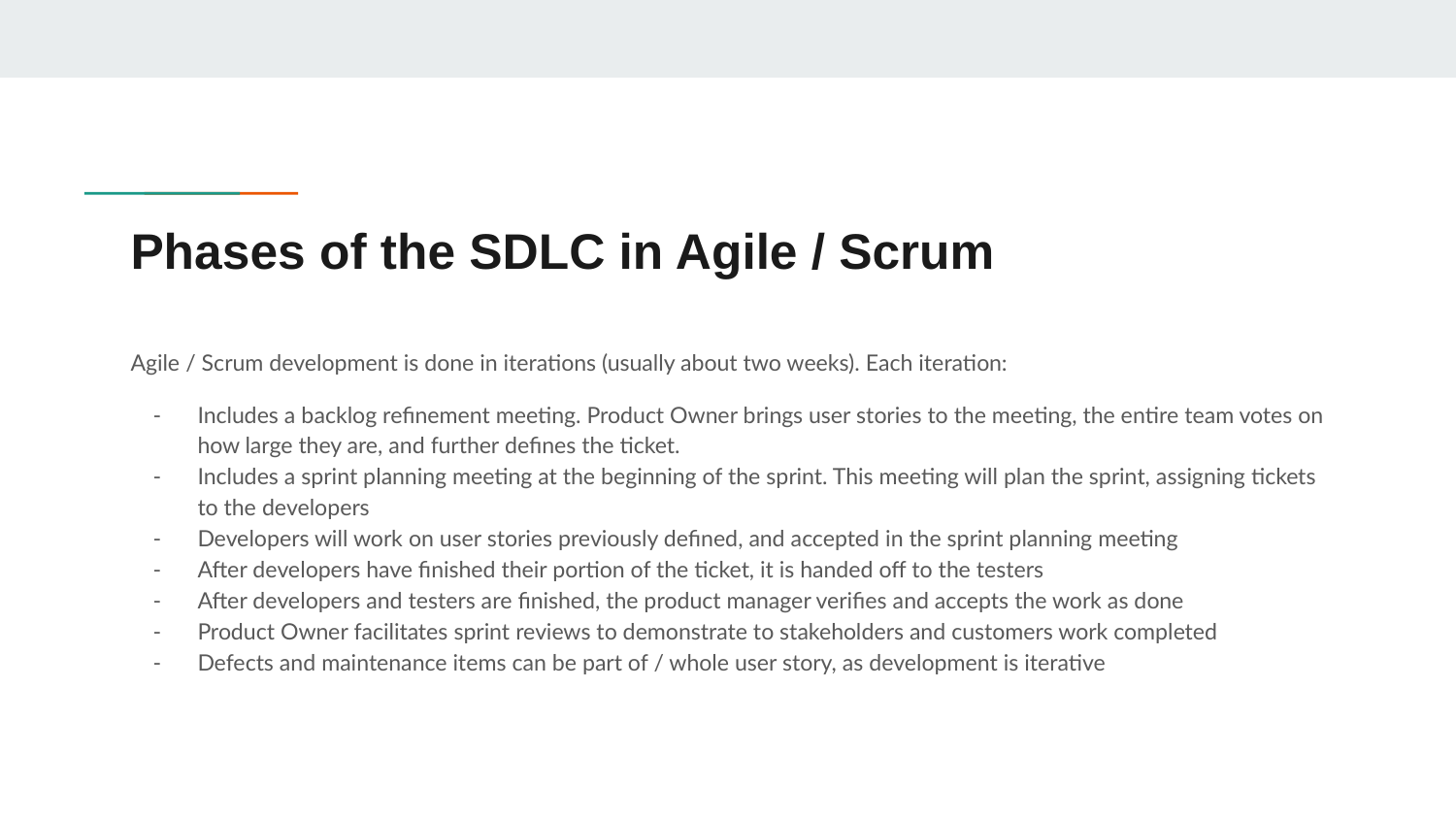

# Phases of the SDLC in Agile / Scrum
Agile / Scrum development is done in iterations (usually about two weeks). Each iteration:
Includes a backlog refinement meeting. Product Owner brings user stories to the meeting, the entire team votes on how large they are, and further defines the ticket.
Includes a sprint planning meeting at the beginning of the sprint. This meeting will plan the sprint, assigning tickets to the developers
Developers will work on user stories previously defined, and accepted in the sprint planning meeting
After developers have finished their portion of the ticket, it is handed off to the testers
After developers and testers are finished, the product manager verifies and accepts the work as done
Product Owner facilitates sprint reviews to demonstrate to stakeholders and customers work completed
Defects and maintenance items can be part of / whole user story, as development is iterative